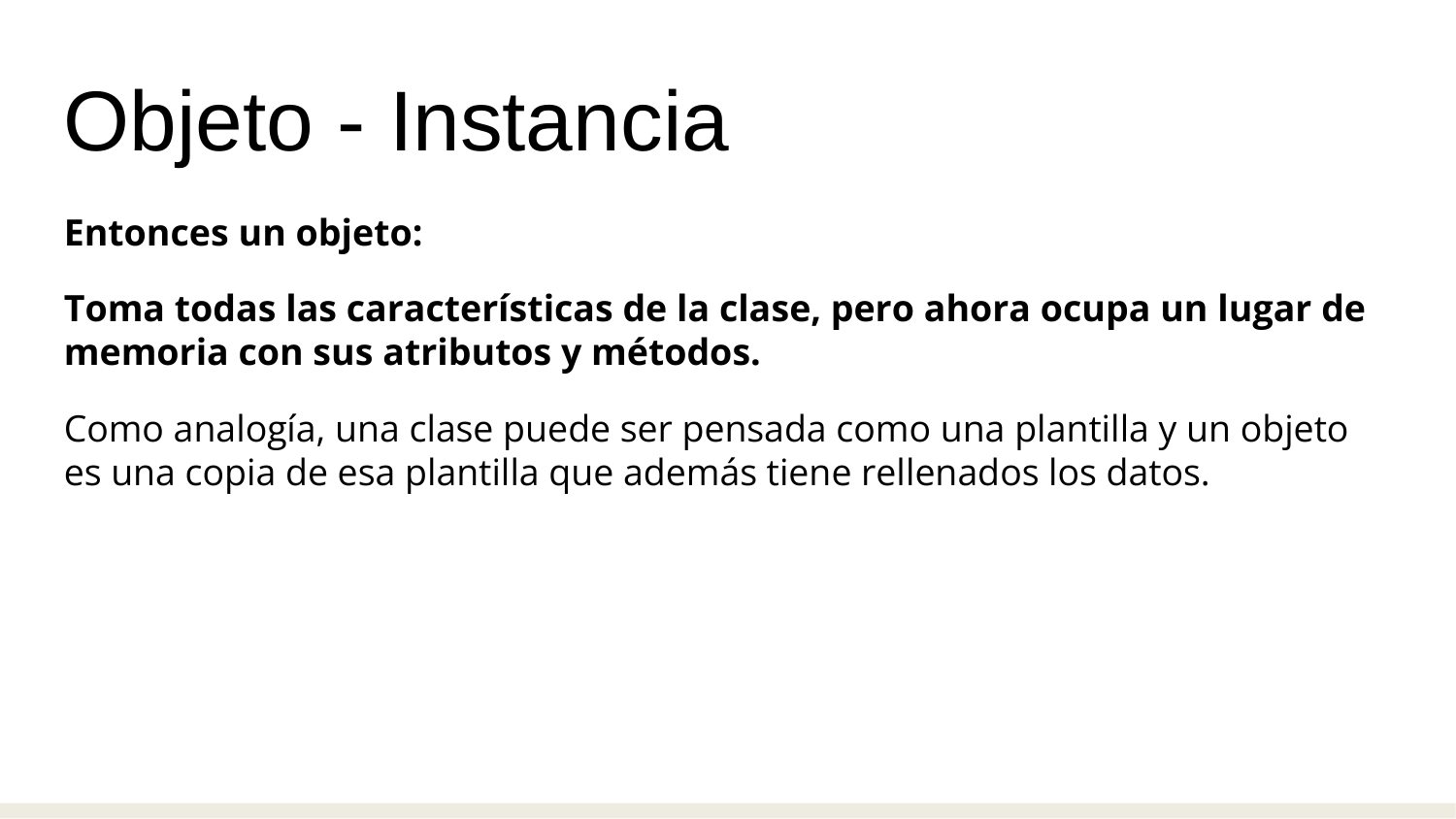

Objeto - Instancia
Entonces un objeto:
Toma todas las características de la clase, pero ahora ocupa un lugar de memoria con sus atributos y métodos.
Como analogía, una clase puede ser pensada como una plantilla y un objeto es una copia de esa plantilla que además tiene rellenados los datos.